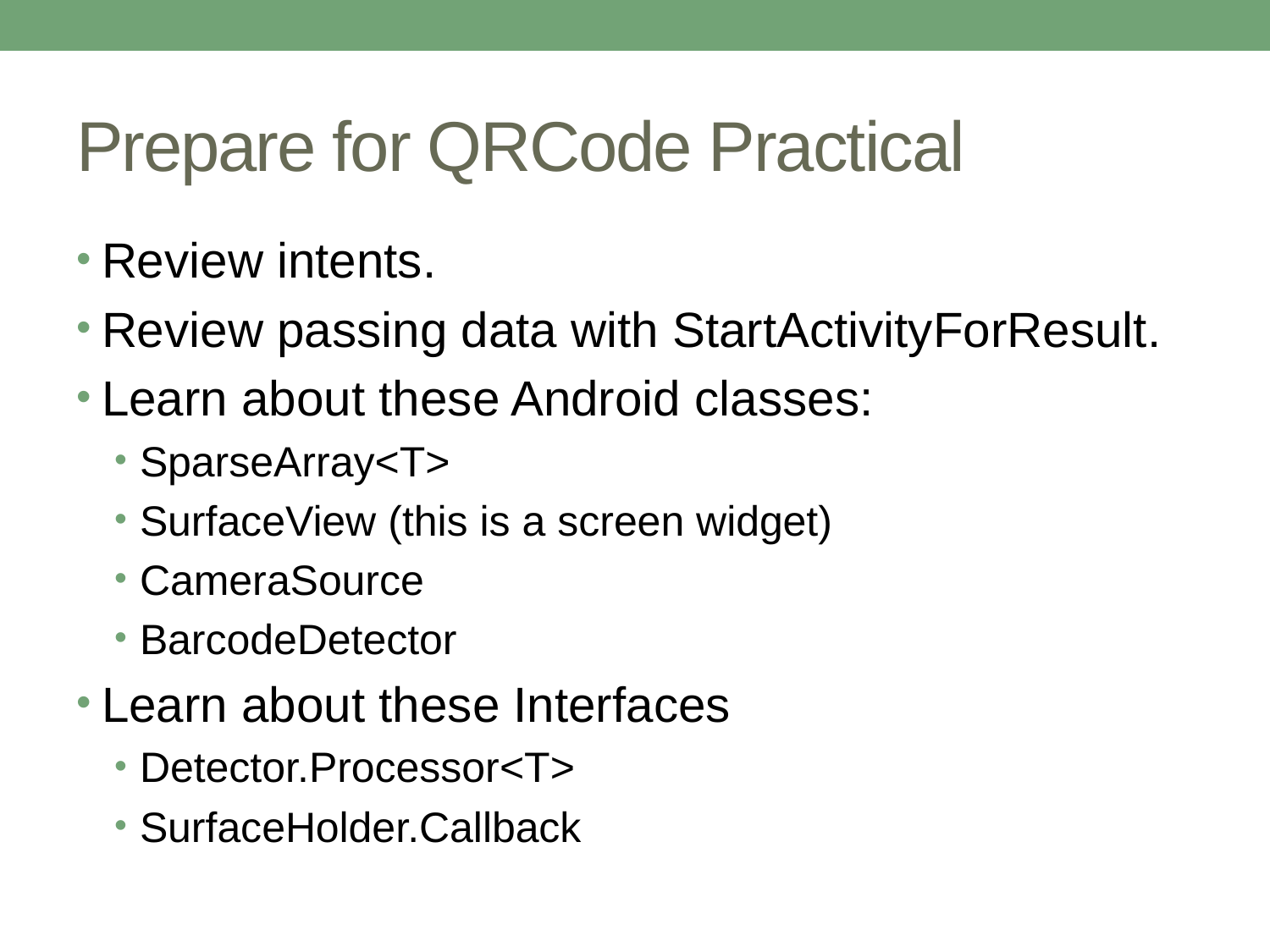

# Prepare for QRCode Practical
Review intents.
Review passing data with StartActivityForResult.
Learn about these Android classes:
SparseArray<T>
SurfaceView (this is a screen widget)
CameraSource
BarcodeDetector
Learn about these Interfaces
Detector.Processor<T>
SurfaceHolder.Callback